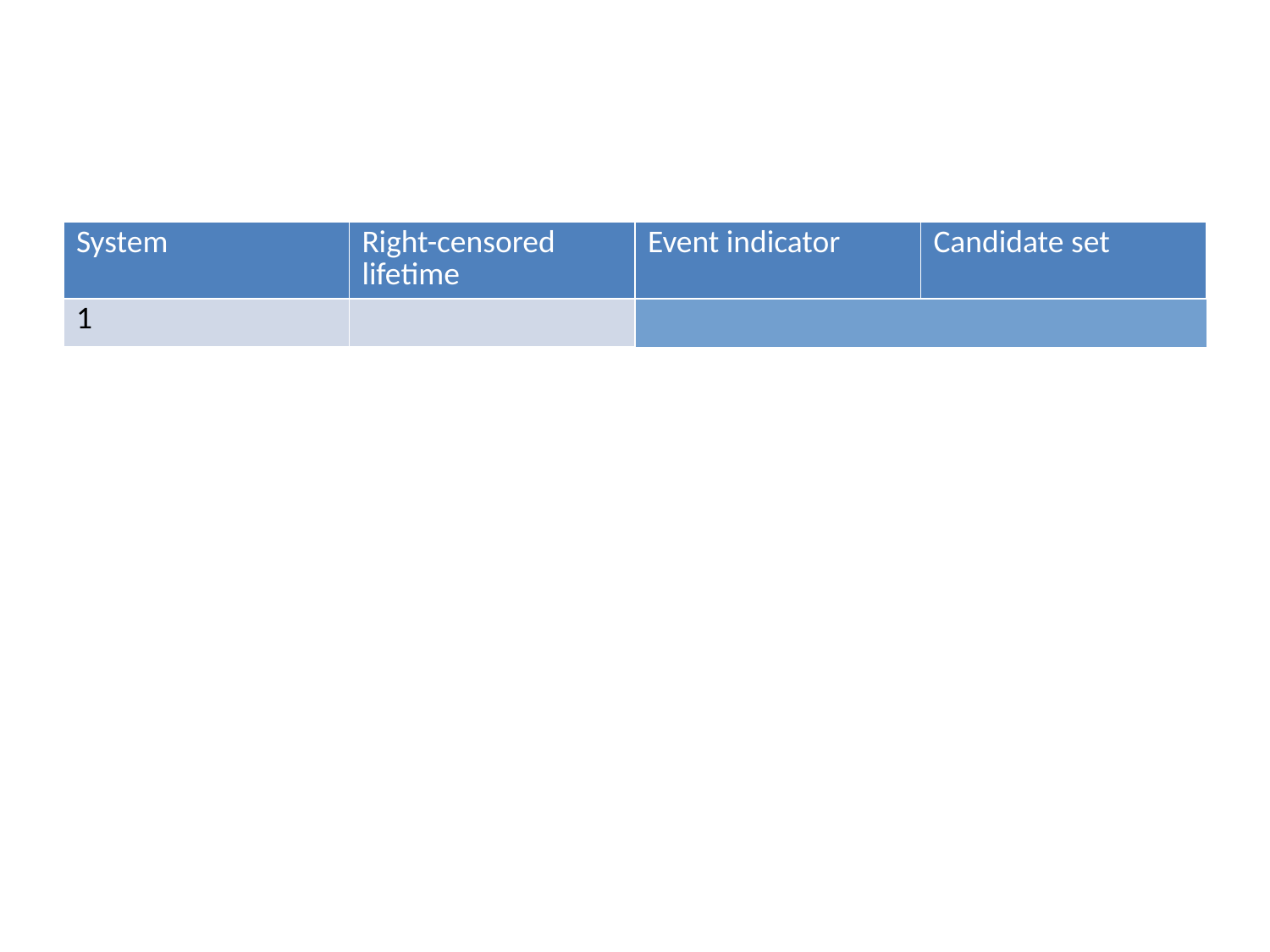

| System | Right-censored lifetime | Event indicator | Candidate set |
| --- | --- | --- | --- |
| 1 |  |  |  |